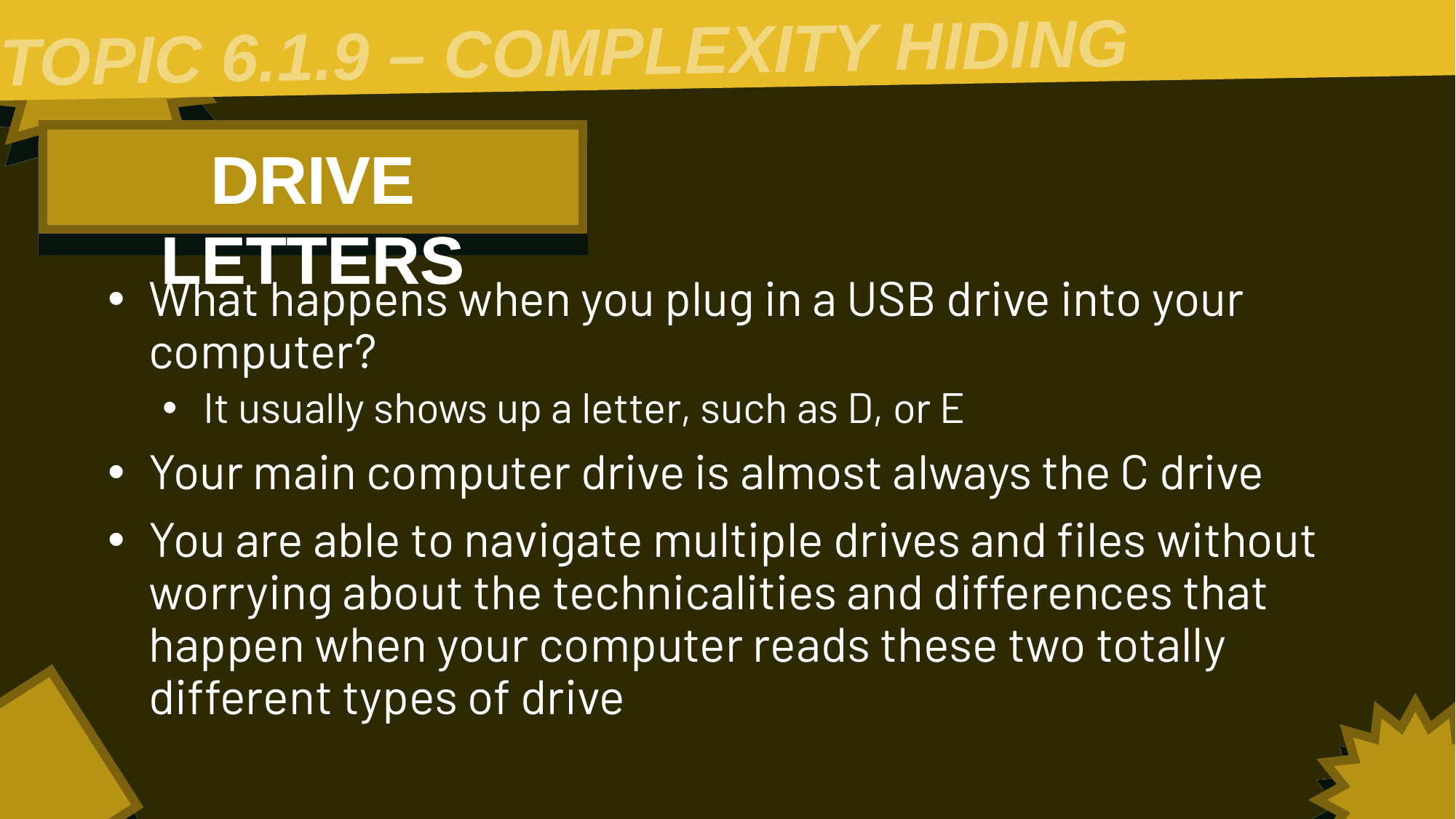

TOPIC 6.1.9 – COMPLEXITY HIDING

DRIVE LETTERS
What happens when you plug in a USB drive into your computer?
It usually shows up a letter, such as D, or E
Your main computer drive is almost always the C drive
You are able to navigate multiple drives and files without worrying about the technicalities and differences that happen when your computer reads these two totally different types of drive